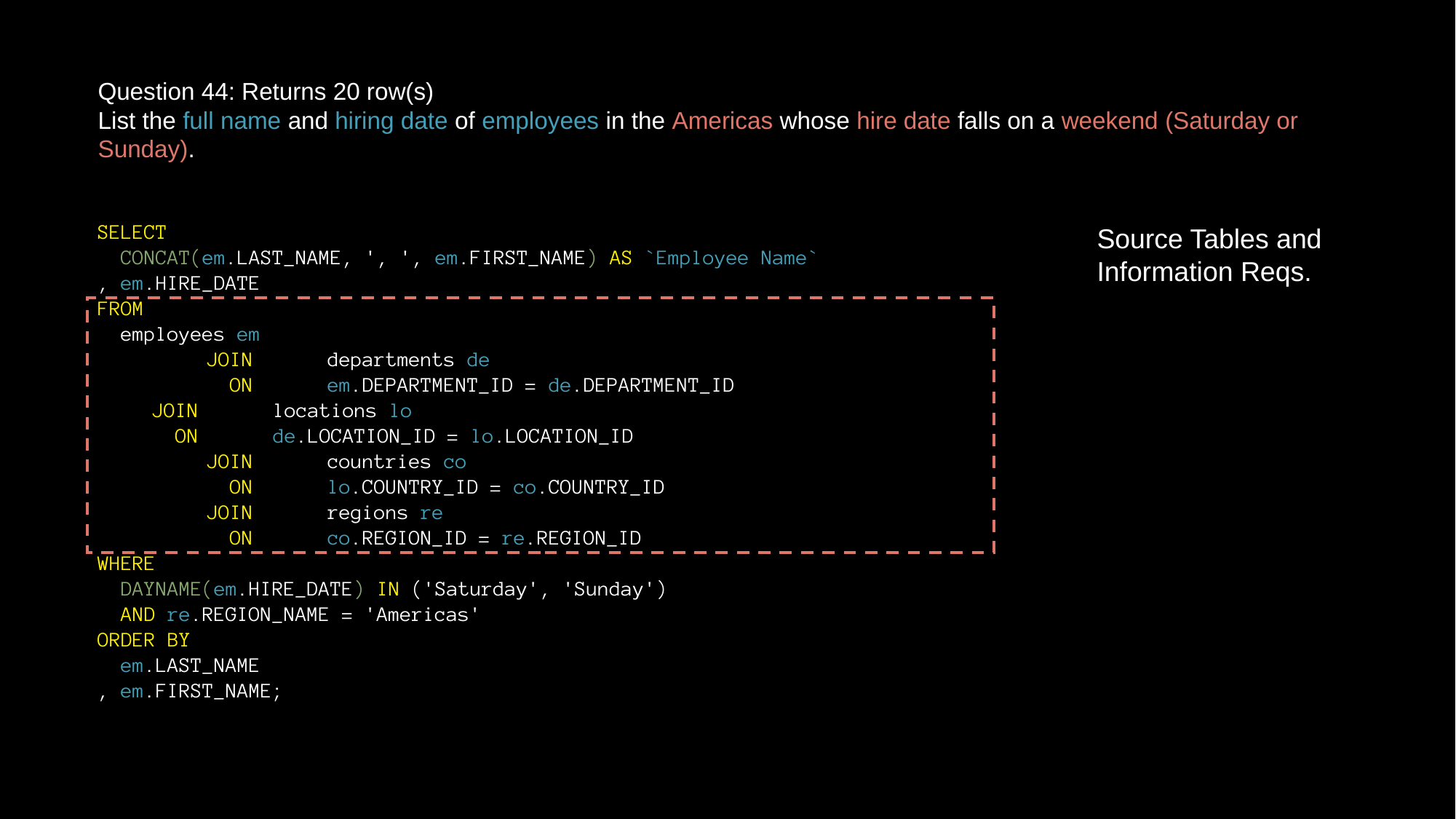

Question 44: Returns 20 row(s)
List the full name and hiring date of employees in the Americas whose hire date falls on a weekend (Saturday or Sunday).
SELECT
  CONCAT(em.LAST_NAME, ', ', em.FIRST_NAME) AS `Employee Name`
, em.HIRE_DATE
FROM
  employees em
	JOIN	 departments de
	  ON	 em.DEPARTMENT_ID = de.DEPARTMENT_ID
JOIN	 locations lo
  ON	 de.LOCATION_ID = lo.LOCATION_ID
	JOIN	 countries co
	  ON	 lo.COUNTRY_ID = co.COUNTRY_ID
	JOIN	 regions re
	  ON	 co.REGION_ID = re.REGION_ID
WHERE
  DAYNAME(em.HIRE_DATE) IN ('Saturday', 'Sunday')
  AND re.REGION_NAME = 'Americas'
ORDER BY
  em.LAST_NAME
, em.FIRST_NAME;
Source Tables and
Information Reqs.